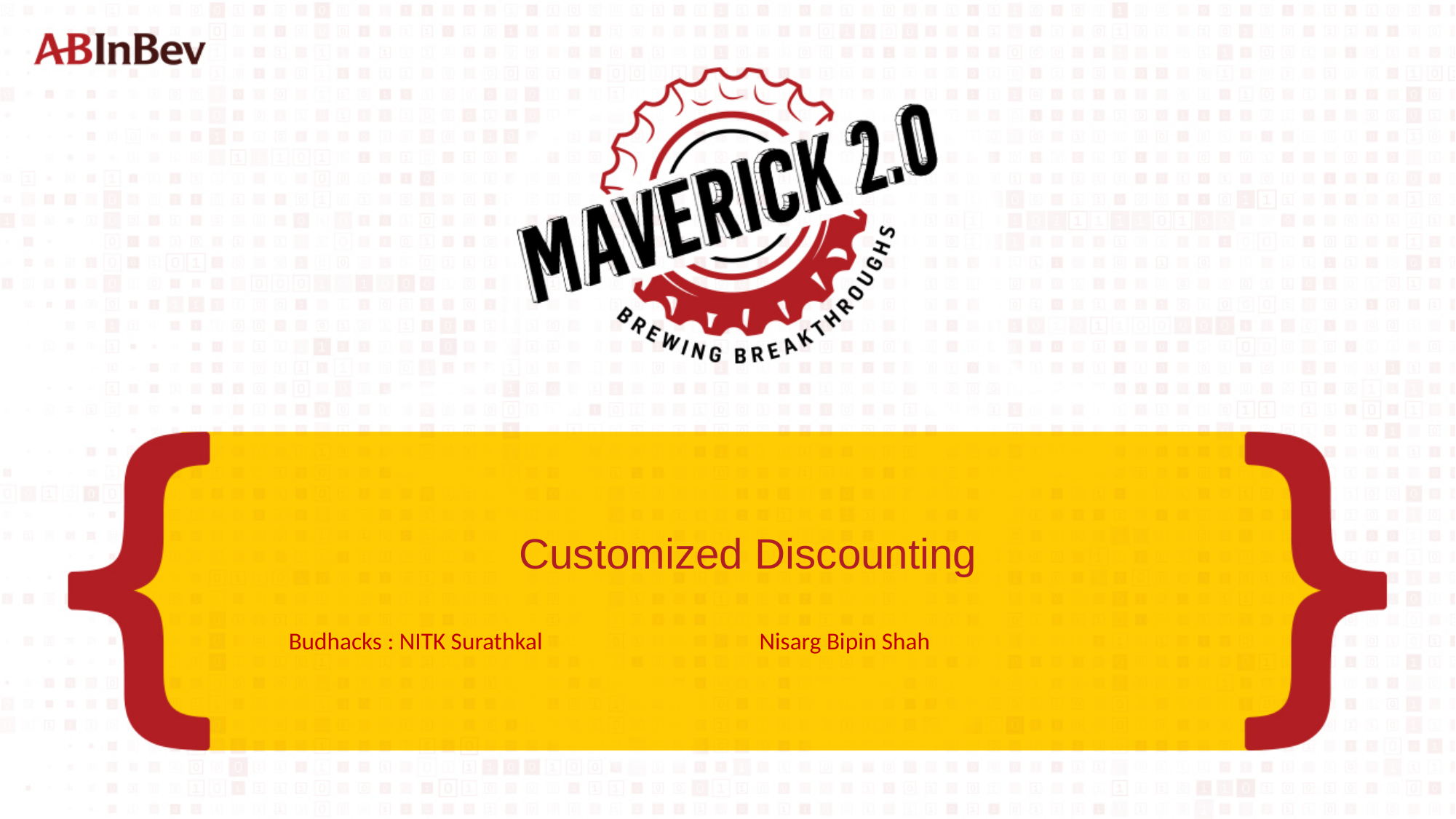

# Customized Discounting
Budhacks : NITK Surathkal
Nisarg Bipin Shah